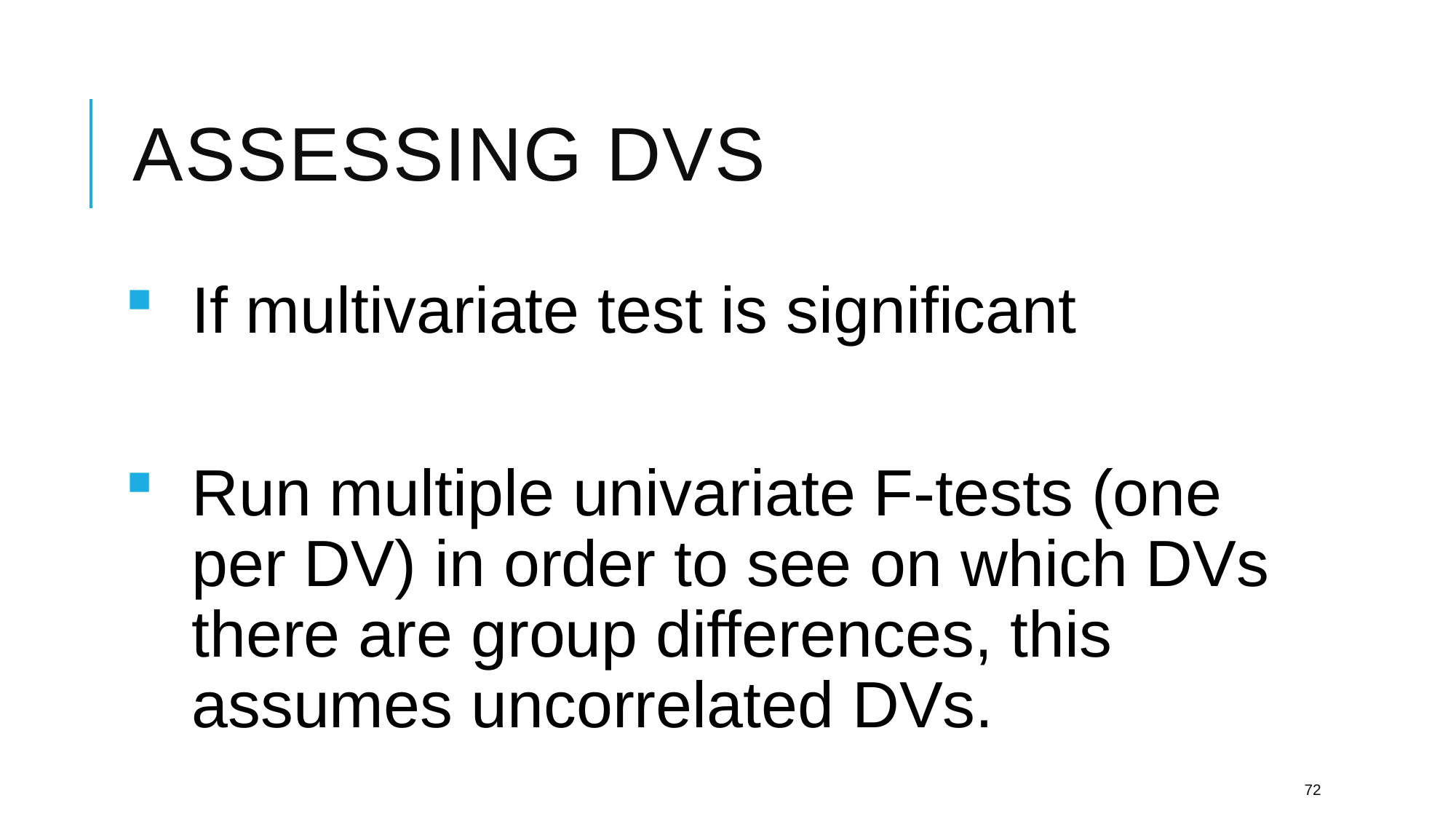

# Assessing DVs
If multivariate test is significant

Run multiple univariate F-tests (one per DV) in order to see on which DVs there are group differences, this assumes uncorrelated DVs.
72